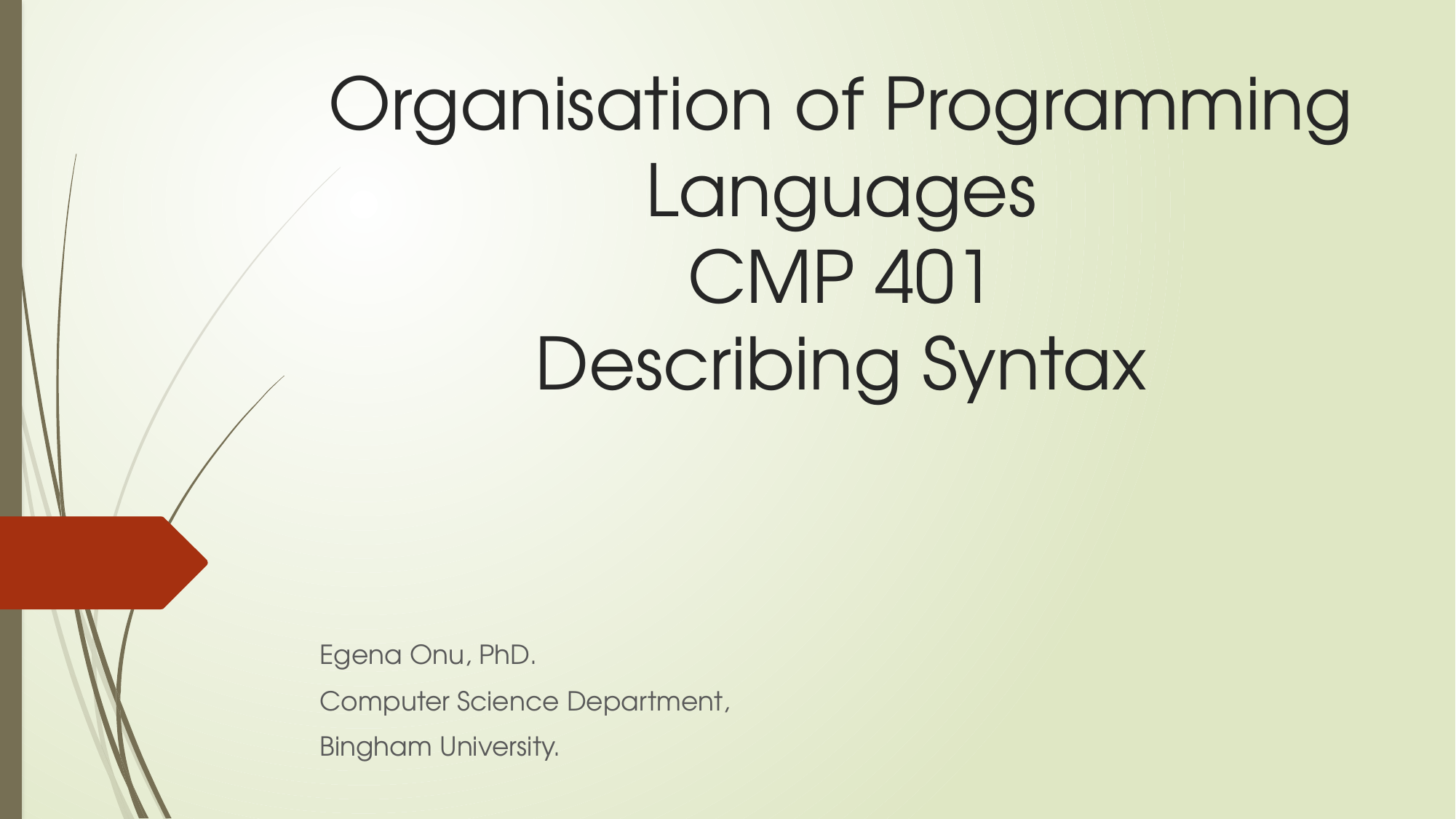

# Organisation of Programming Languages CMP 401 Describing Syntax
Egena Onu, PhD.
Computer Science Department,
Bingham University.